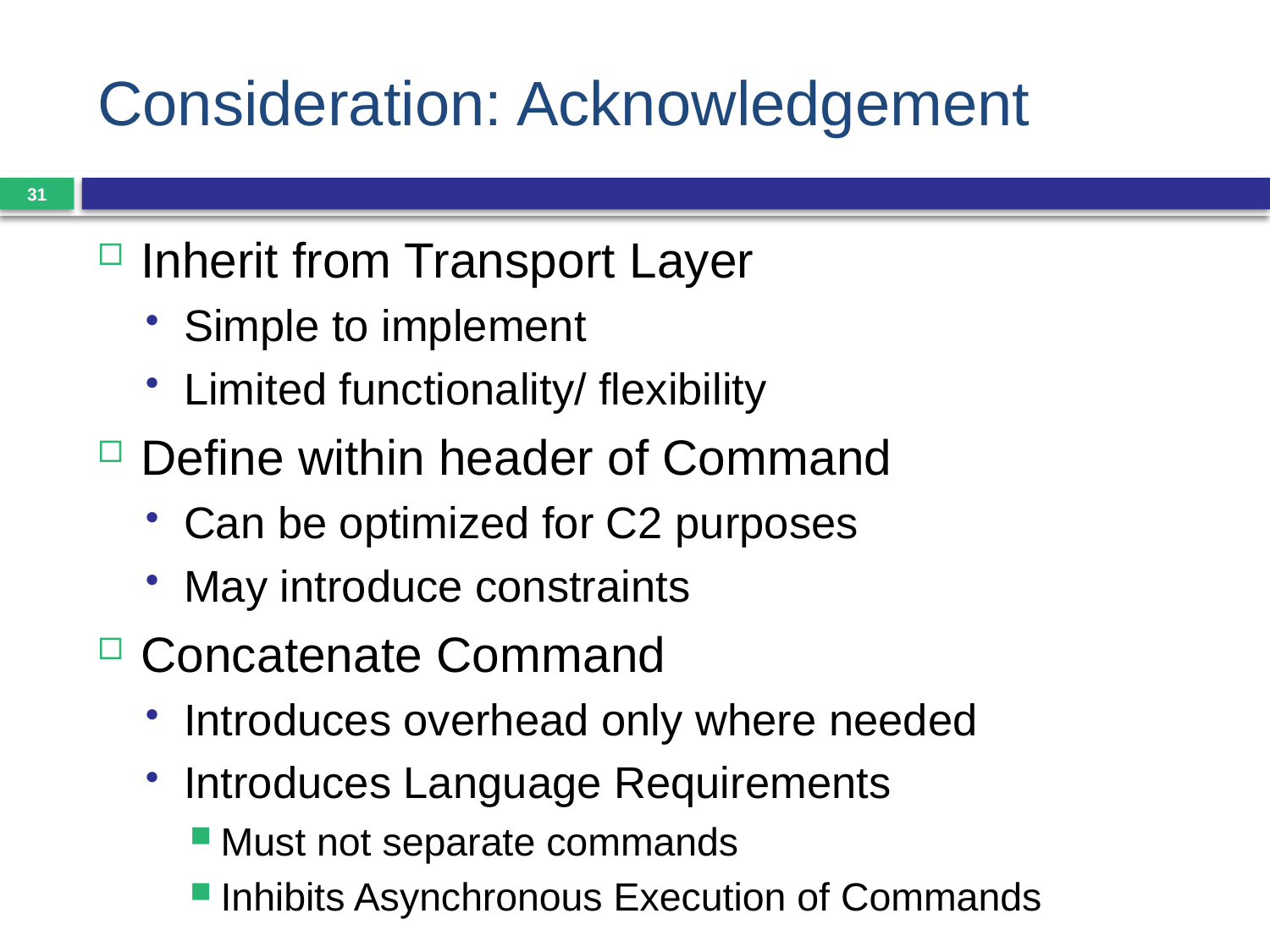

# Consideration: Acknowledgement
31
Inherit from Transport Layer
Simple to implement
Limited functionality/ flexibility
Define within header of Command
Can be optimized for C2 purposes
May introduce constraints
Concatenate Command
Introduces overhead only where needed
Introduces Language Requirements
Must not separate commands
Inhibits Asynchronous Execution of Commands